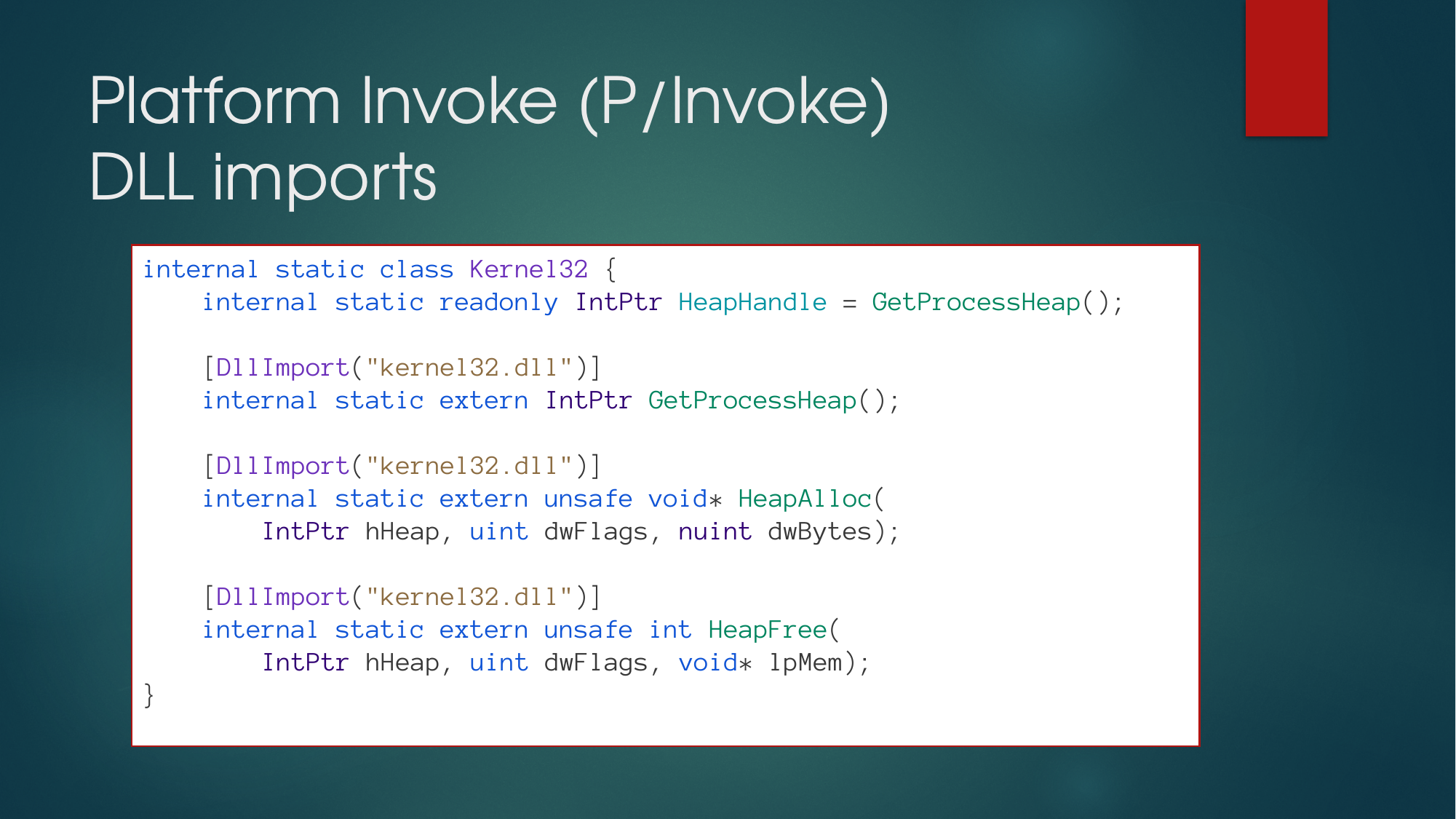

# Platform Invoke (P/Invoke) DLL imports
internal static class Kernel32 {
    internal static readonly IntPtr HeapHandle = GetProcessHeap();
    [DllImport("kernel32.dll")]
    internal static extern IntPtr GetProcessHeap();
    [DllImport("kernel32.dll")]
    internal static extern unsafe void* HeapAlloc(
        IntPtr hHeap, uint dwFlags, nuint dwBytes);
    [DllImport("kernel32.dll")]
    internal static extern unsafe int HeapFree(
        IntPtr hHeap, uint dwFlags, void* lpMem);
}